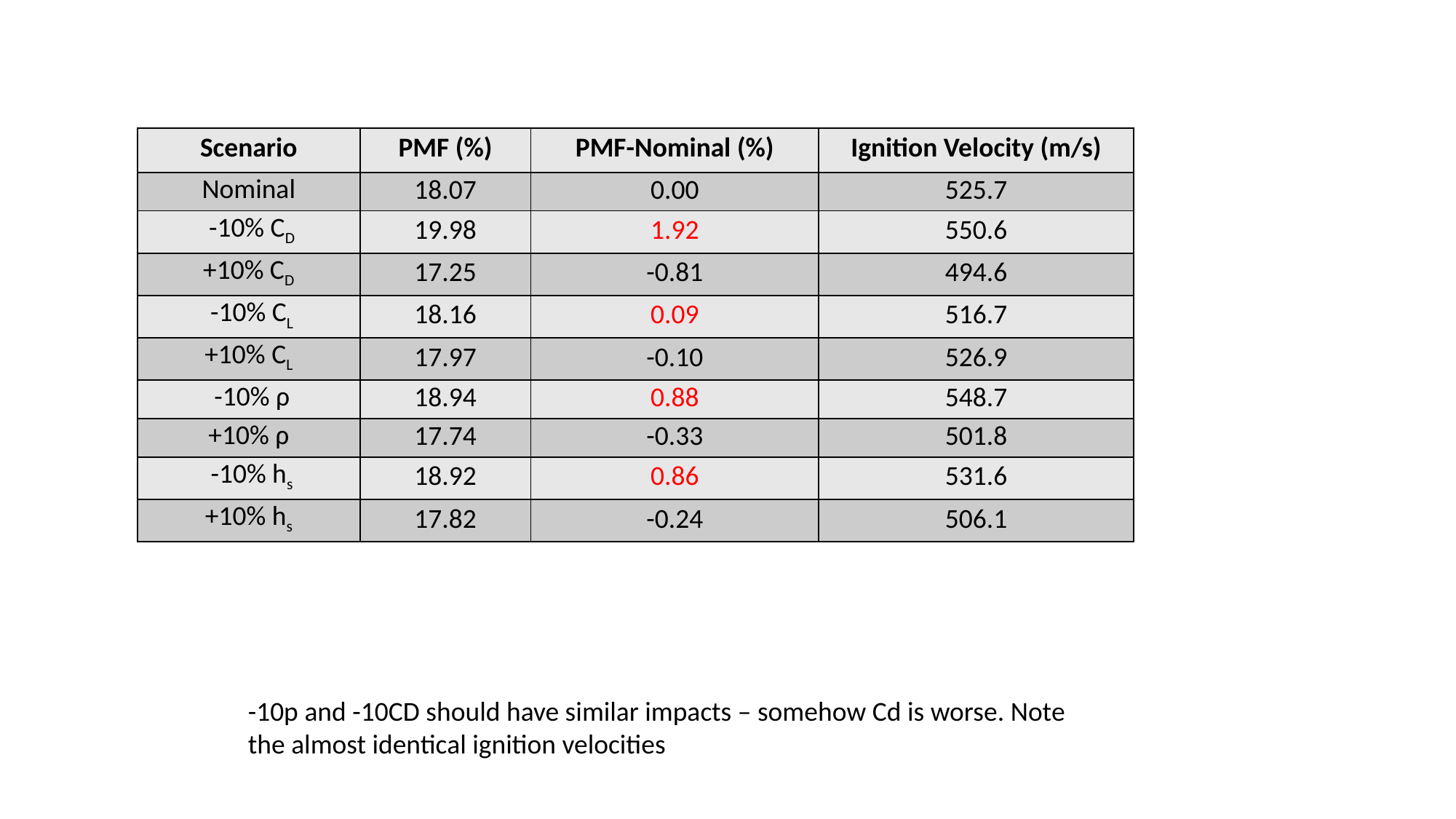

| Scenario | PMF (%) | PMF-Nominal (%) | Ignition Velocity (m/s) |
| --- | --- | --- | --- |
| Nominal | 18.07 | 0.00 | 525.7 |
| -10% CD | 19.98 | 1.92 | 550.6 |
| +10% CD | 17.25 | -0.81 | 494.6 |
| -10% CL | 18.16 | 0.09 | 516.7 |
| +10% CL | 17.97 | -0.10 | 526.9 |
| -10% ρ | 18.94 | 0.88 | 548.7 |
| +10% ρ | 17.74 | -0.33 | 501.8 |
| -10% hs | 18.92 | 0.86 | 531.6 |
| +10% hs | 17.82 | -0.24 | 506.1 |
-10p and -10CD should have similar impacts – somehow Cd is worse. Note the almost identical ignition velocities